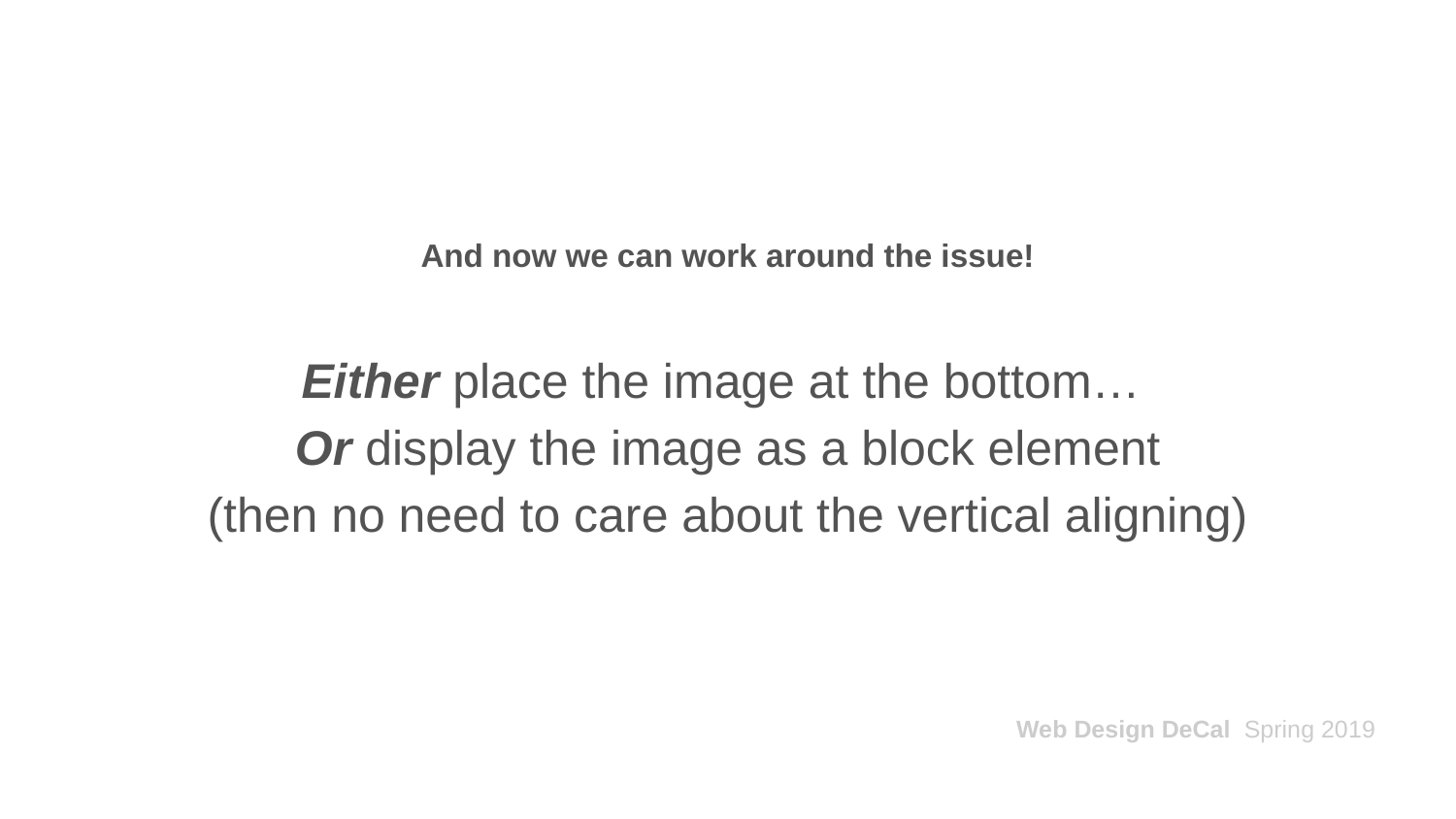

# And now we can work around the issue!
Either place the image at the bottom…
Or display the image as a block element
(then no need to care about the vertical aligning)